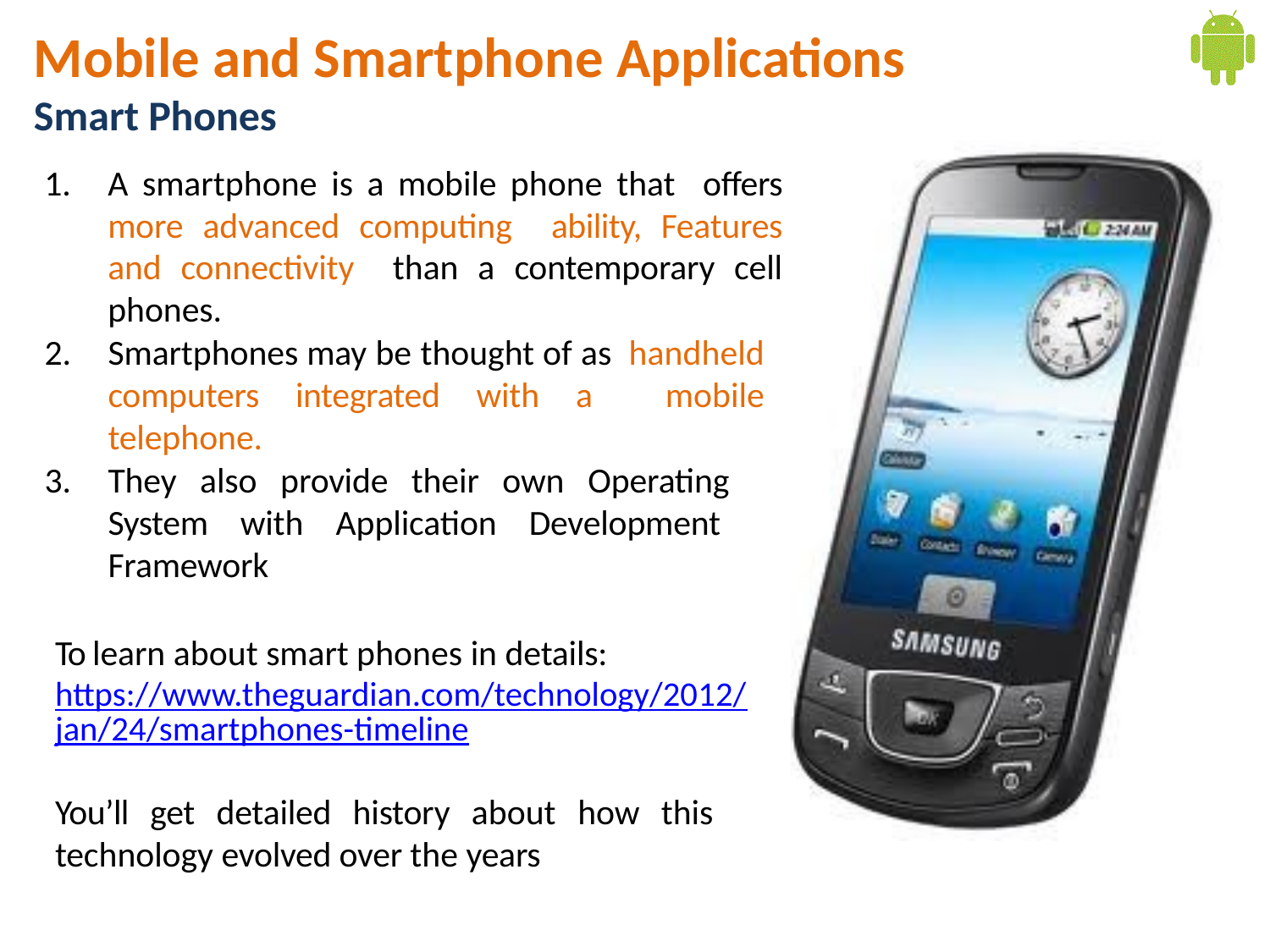

# Mobile and Smartphone Applications
Smart Phones
A smartphone is a mobile phone that  offers more advanced computing  ability, Features and connectivity  than a contemporary cell phones.
Smartphones may be thought of as  handheld computers integrated with a  mobile telephone.
They also provide their own Operating  System with Application Development  Framework

To learn about smart phones in details:
https://www.theguardian.com/technology/2012/jan/24/smartphones-timeline

You’ll get detailed history about how this  technology evolved over the years